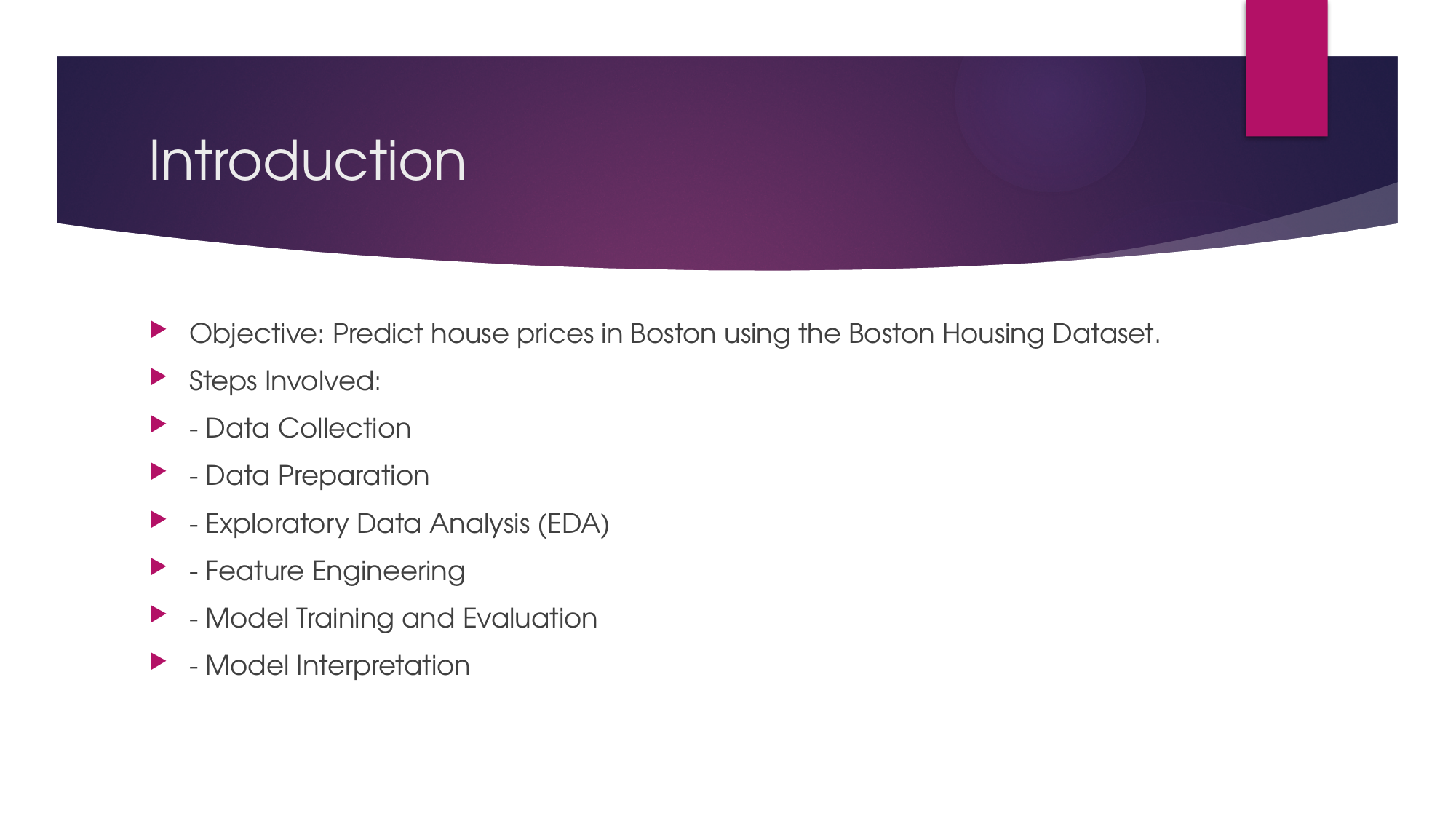

# Introduction
Objective: Predict house prices in Boston using the Boston Housing Dataset.
Steps Involved:
- Data Collection
- Data Preparation
- Exploratory Data Analysis (EDA)
- Feature Engineering
- Model Training and Evaluation
- Model Interpretation